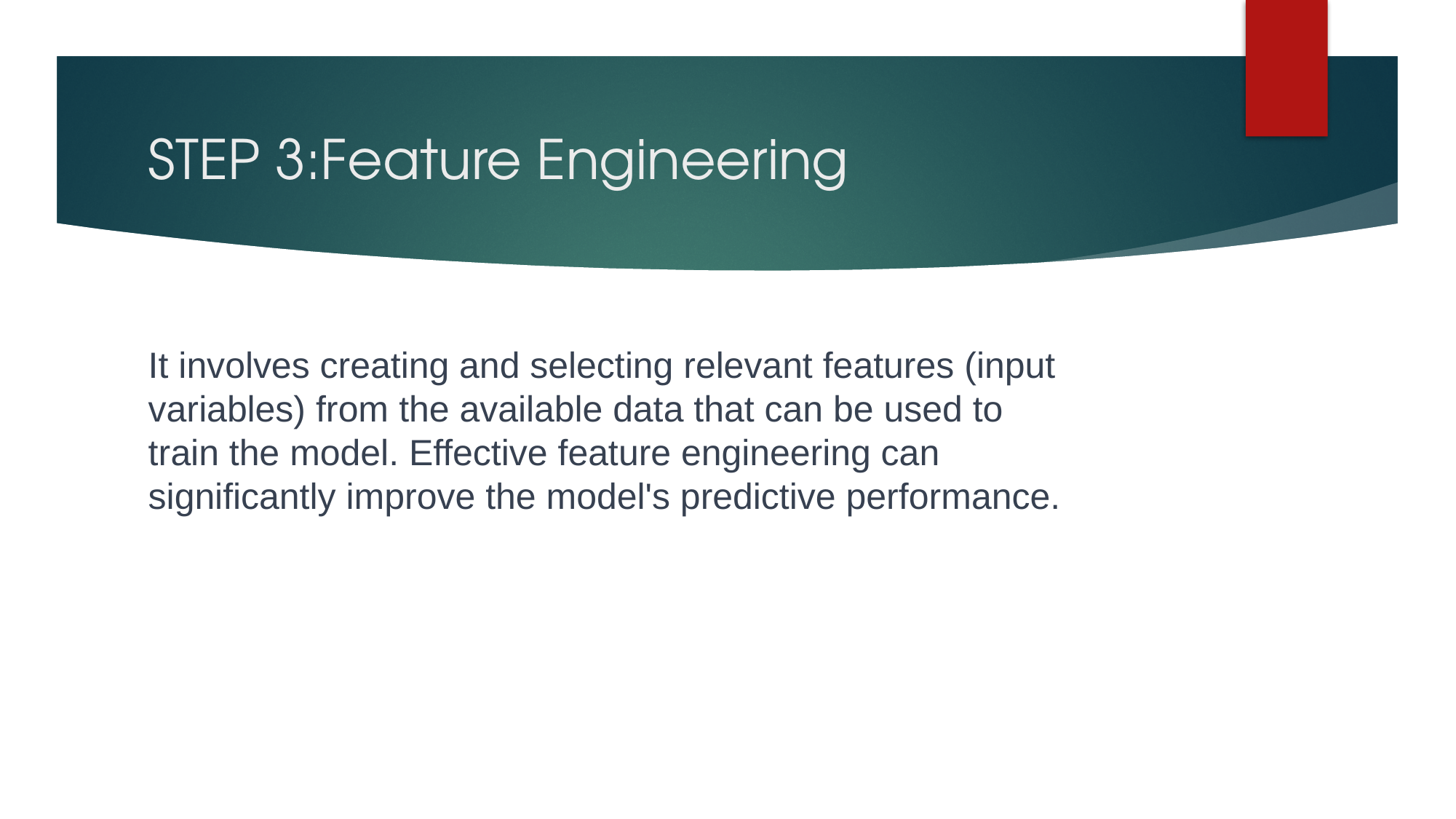

# STEP 3:Feature Engineering
It involves creating and selecting relevant features (input variables) from the available data that can be used to train the model. Effective feature engineering can significantly improve the model's predictive performance.